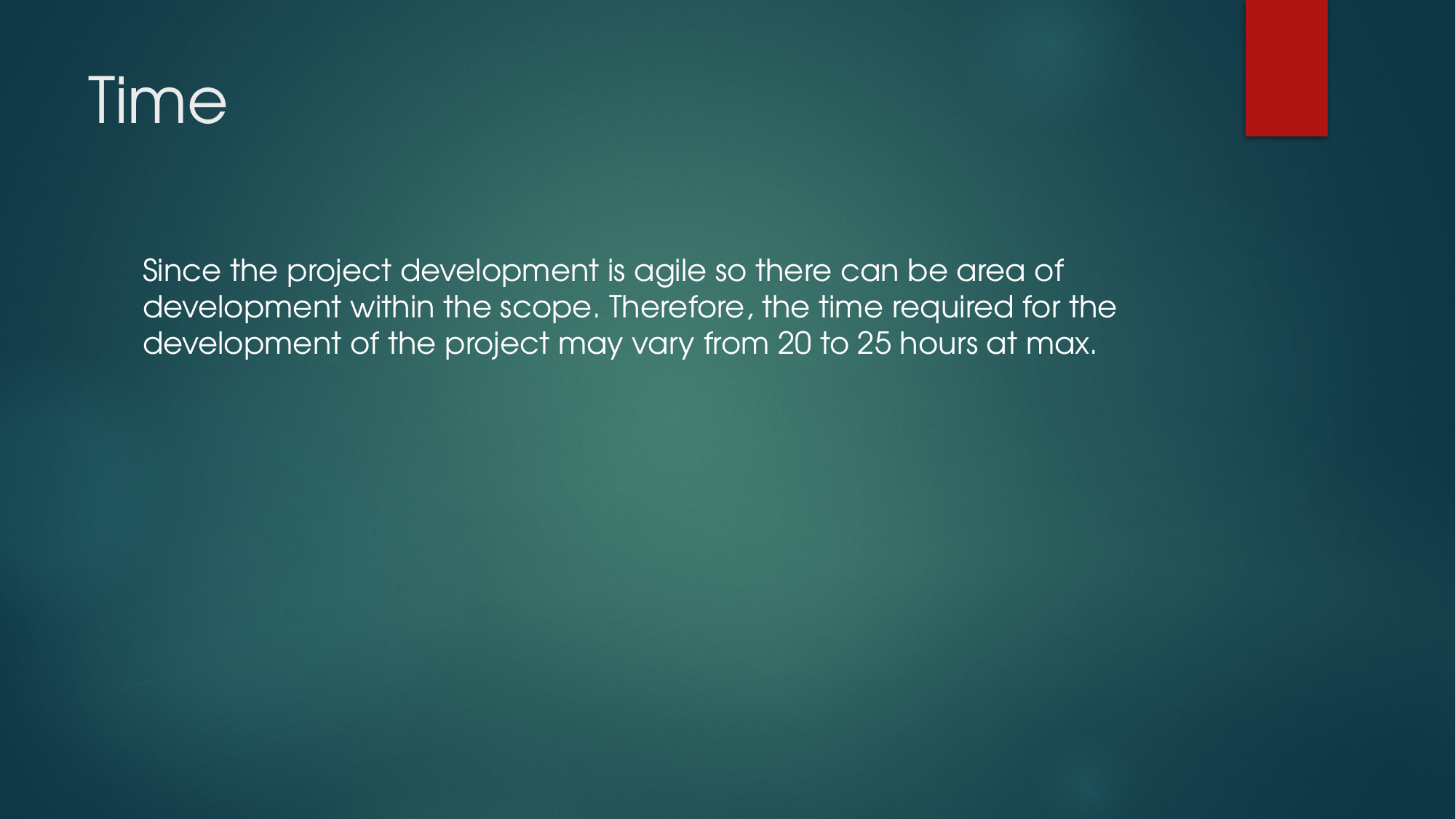

# Time
Since the project development is agile so there can be area of development within the scope. Therefore, the time required for the development of the project may vary from 20 to 25 hours at max.